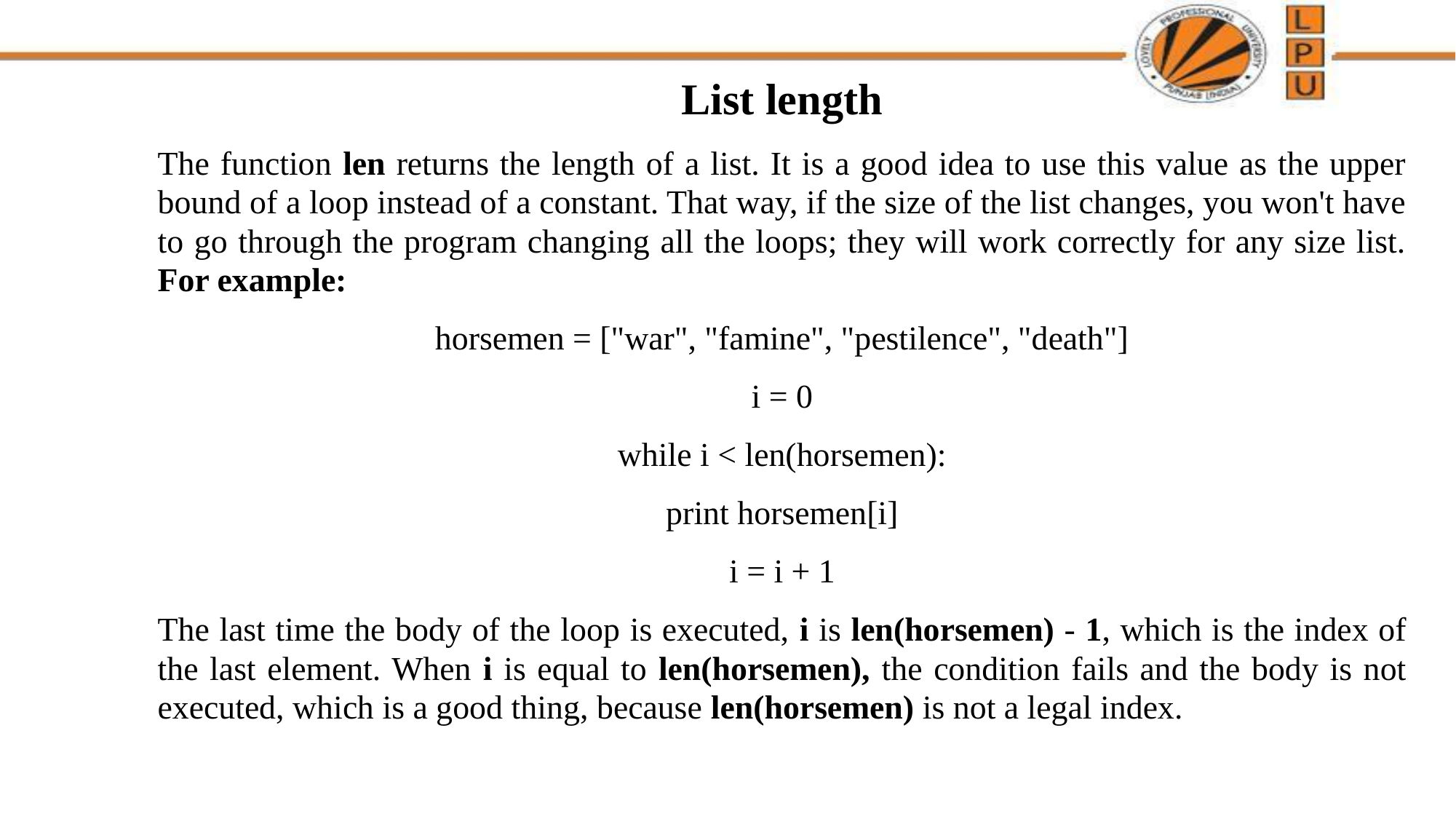

List length
The function len returns the length of a list. It is a good idea to use this value as the upper bound of a loop instead of a constant. That way, if the size of the list changes, you won't have to go through the program changing all the loops; they will work correctly for any size list. For example:
horsemen = ["war", "famine", "pestilence", "death"]
i = 0
while i < len(horsemen):
print horsemen[i]
i = i + 1
The last time the body of the loop is executed, i is len(horsemen) - 1, which is the index of the last element. When i is equal to len(horsemen), the condition fails and the body is not executed, which is a good thing, because len(horsemen) is not a legal index.